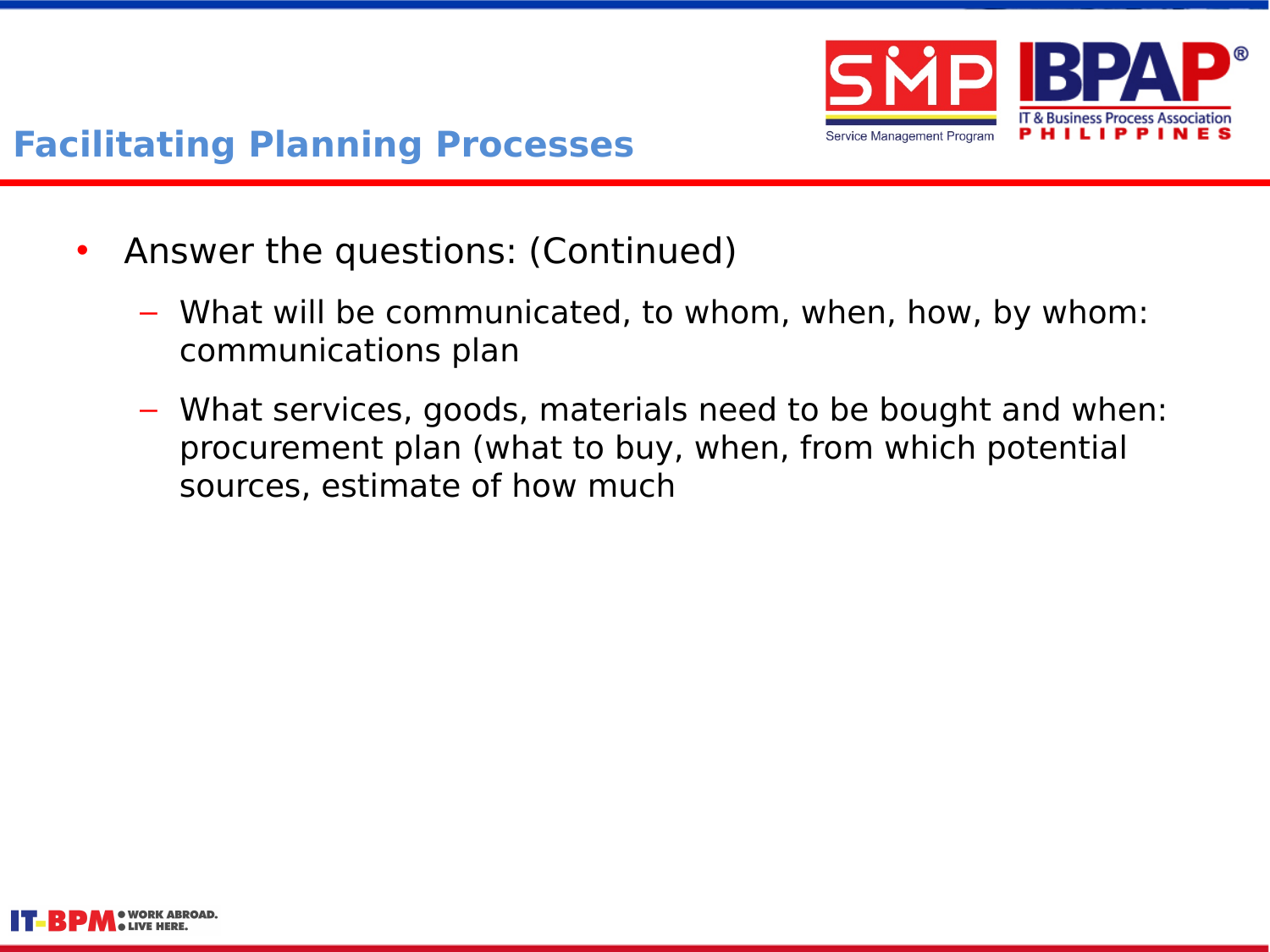

# Facilitating Planning Processes
Answer the questions: (Continued)
What will be communicated, to whom, when, how, by whom:  communications plan
What services, goods, materials need to be bought and when:  procurement plan (what to buy, when, from which potential sources, estimate of how much